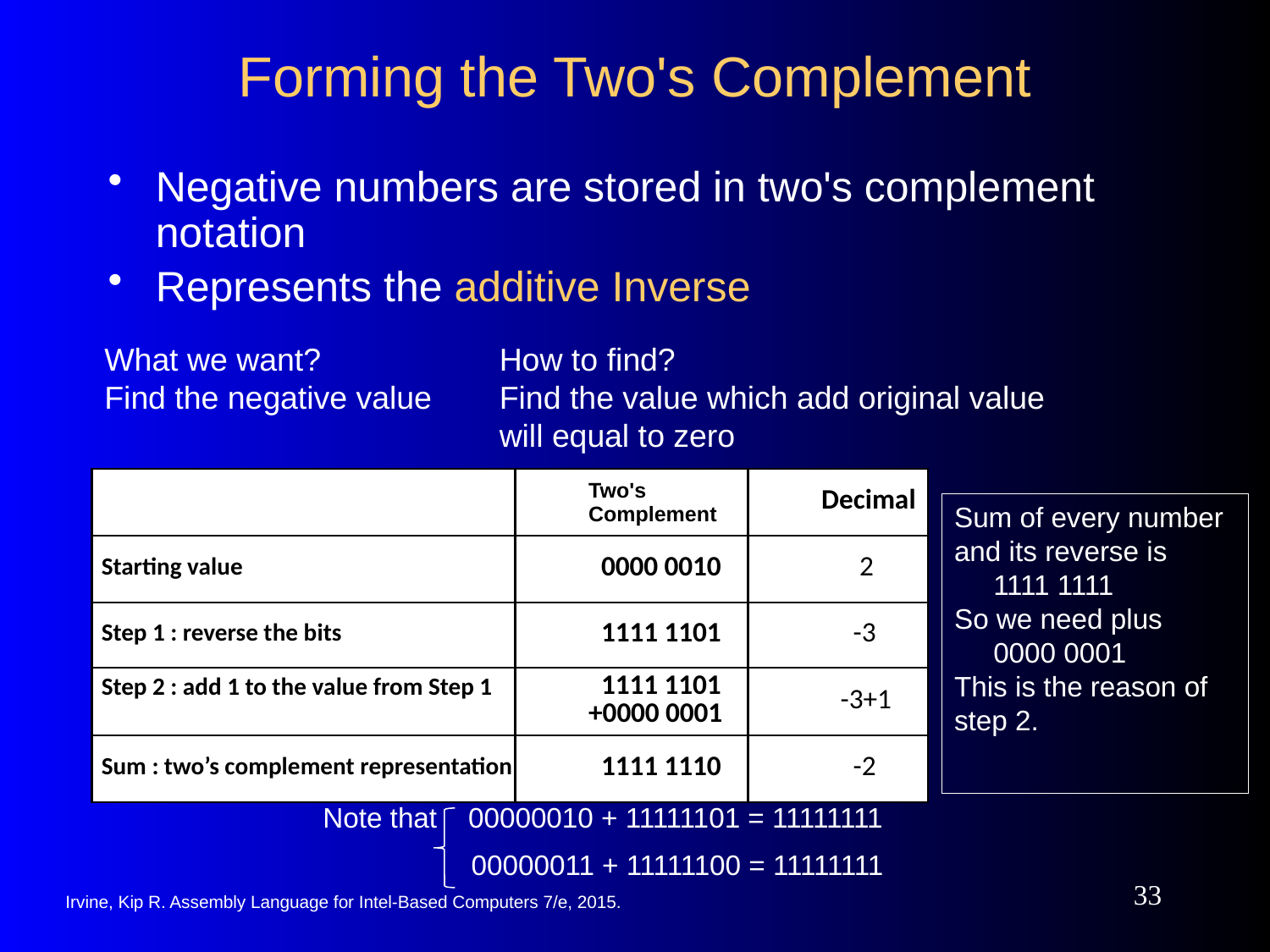

# Forming the Two's Complement
Negative numbers are stored in two's complement notation
Represents the additive Inverse
How to find?
Find the value which add original value will equal to zero
What we want?
Find the negative value
|  | Two's Complement | Decimal |
| --- | --- | --- |
| Starting value | 0000 0010 | 2 |
| Step 1 : reverse the bits | 1111 1101 | -3 |
| Step 2 : add 1 to the value from Step 1 | 1111 1101 +0000 0001 | -3+1 |
| Sum : two’s complement representation | 1111 1110 | -2 |
Sum of every number and its reverse is
     1111 1111
So we need plus
     0000 0001
This is the reason of step 2.

Note that    00000010 + 11111101 = 11111111
                   00000011 + 11111100 = 11111111

33
Irvine, Kip R. Assembly Language for Intel-Based Computers 7/e, 2015.